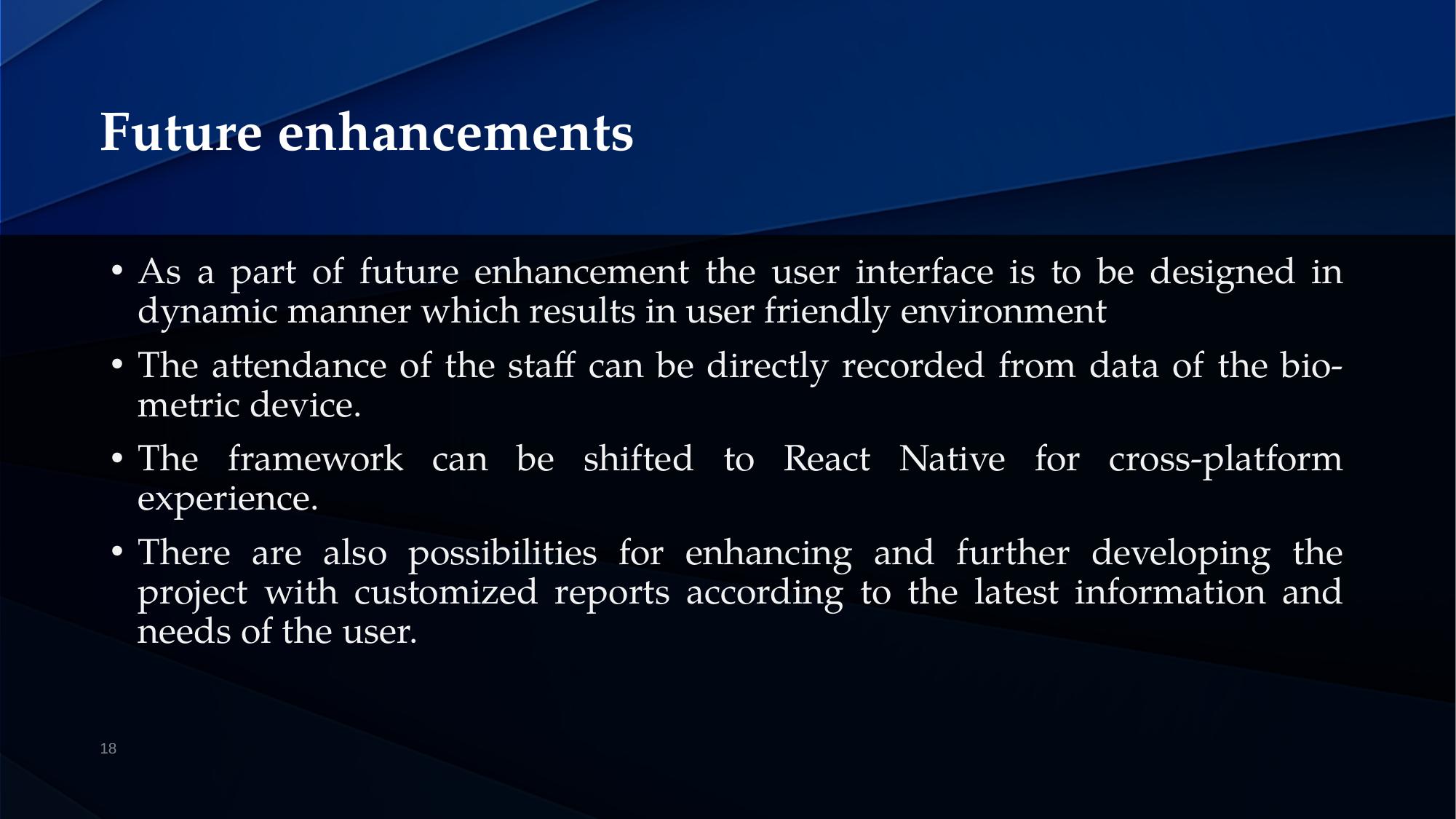

# Future enhancements
As a part of future enhancement the user interface is to be designed in dynamic manner which results in user friendly environment
The attendance of the staff can be directly recorded from data of the bio-metric device.
The framework can be shifted to React Native for cross-platform experience.
There are also possibilities for enhancing and further developing the project with customized reports according to the latest information and needs of the user.
18